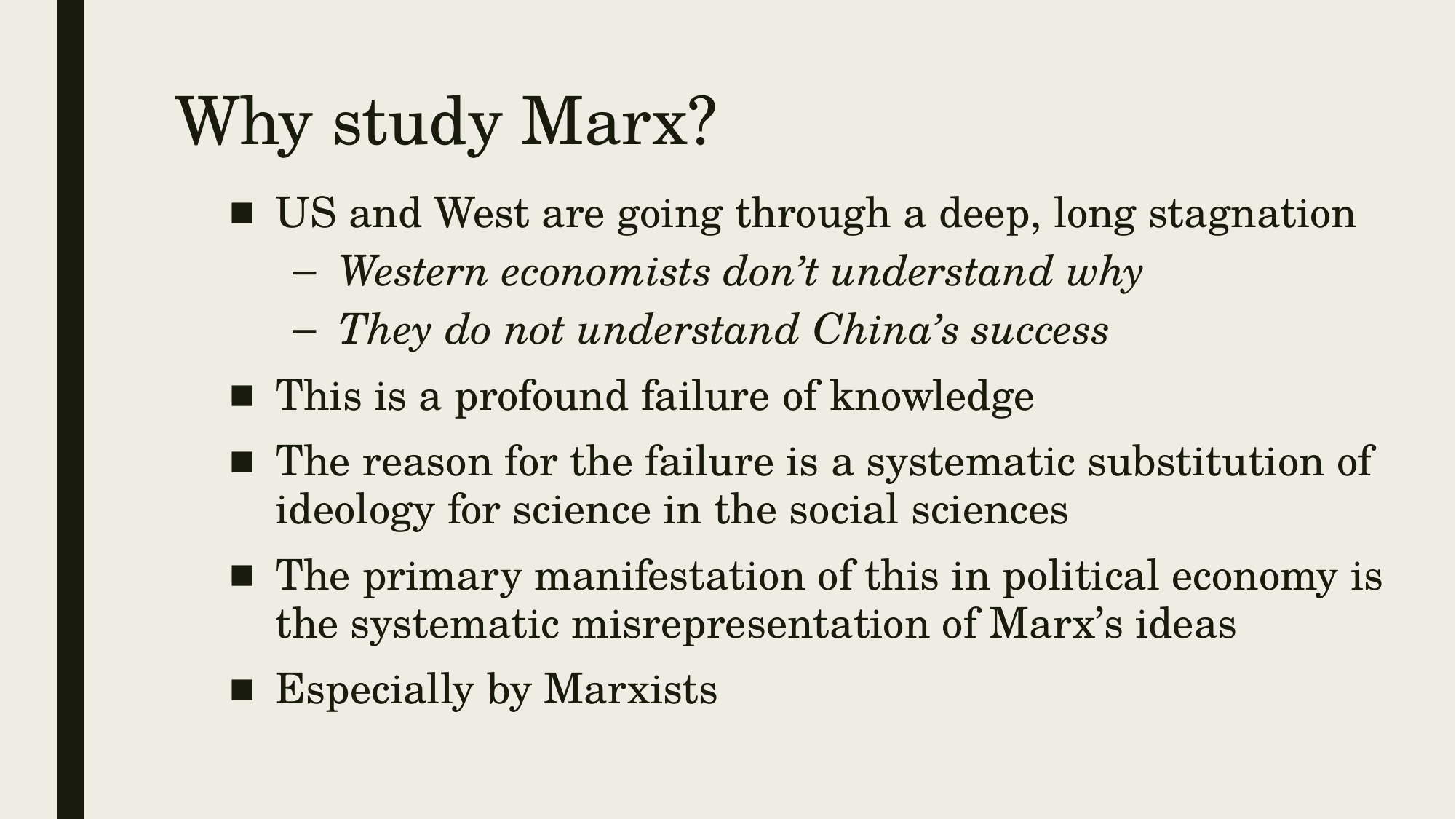

# Why study Marx?
US and West are going through a deep, long stagnation
Western economists don’t understand why
They do not understand China’s success
This is a profound failure of knowledge
The reason for the failure is a systematic substitution of ideology for science in the social sciences
The primary manifestation of this in political economy is the systematic misrepresentation of Marx’s ideas
Especially by Marxists